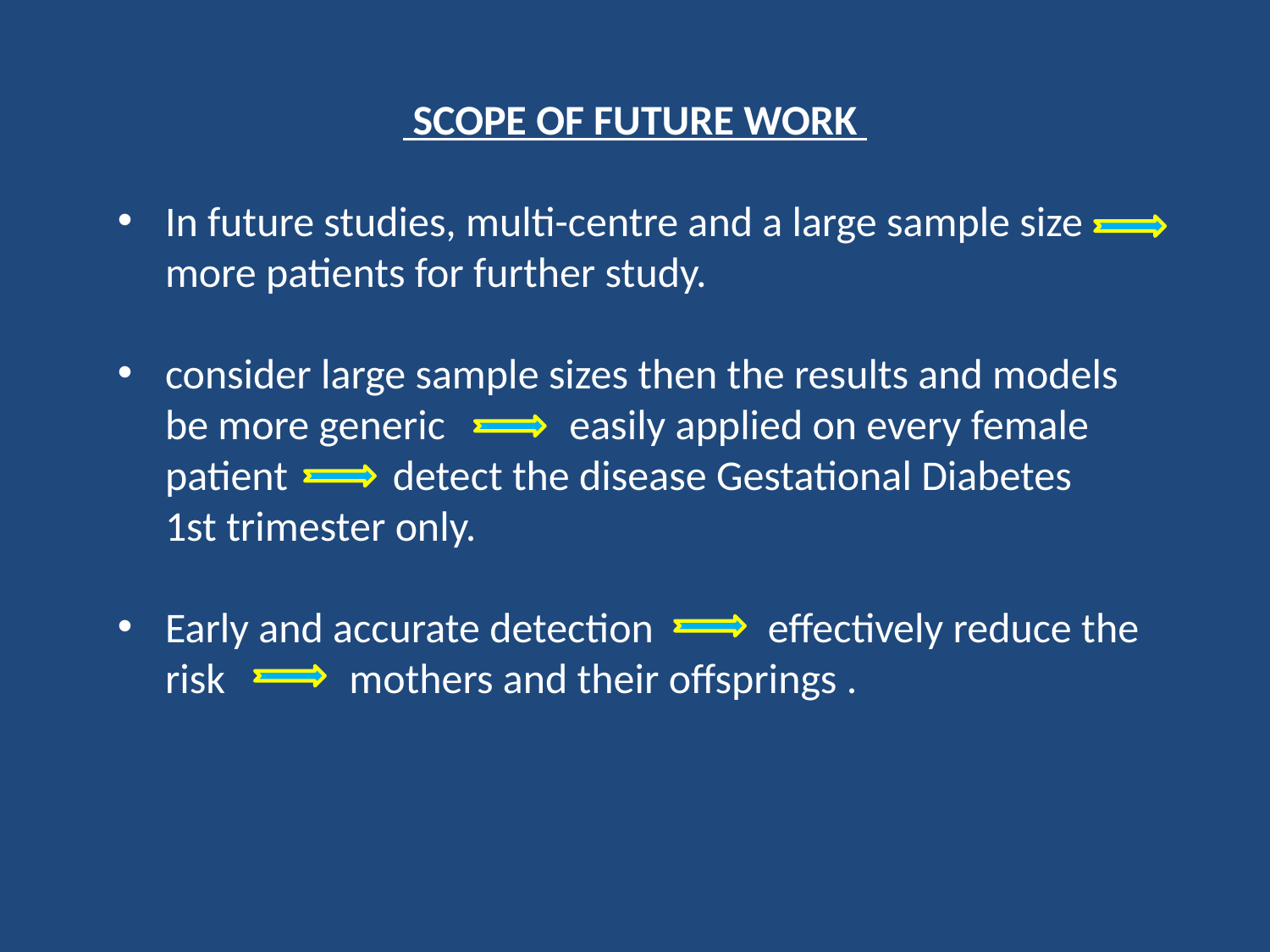

SCOPE OF FUTURE WORK

In future studies, multi-centre and a large sample size   more patients for further study.

consider large sample sizes then the results and models   be more generic             easily applied on every female patient           detect the disease Gestational Diabetes     1st trimester only.

Early and accurate detection            effectively reduce the risk             mothers and their offsprings .